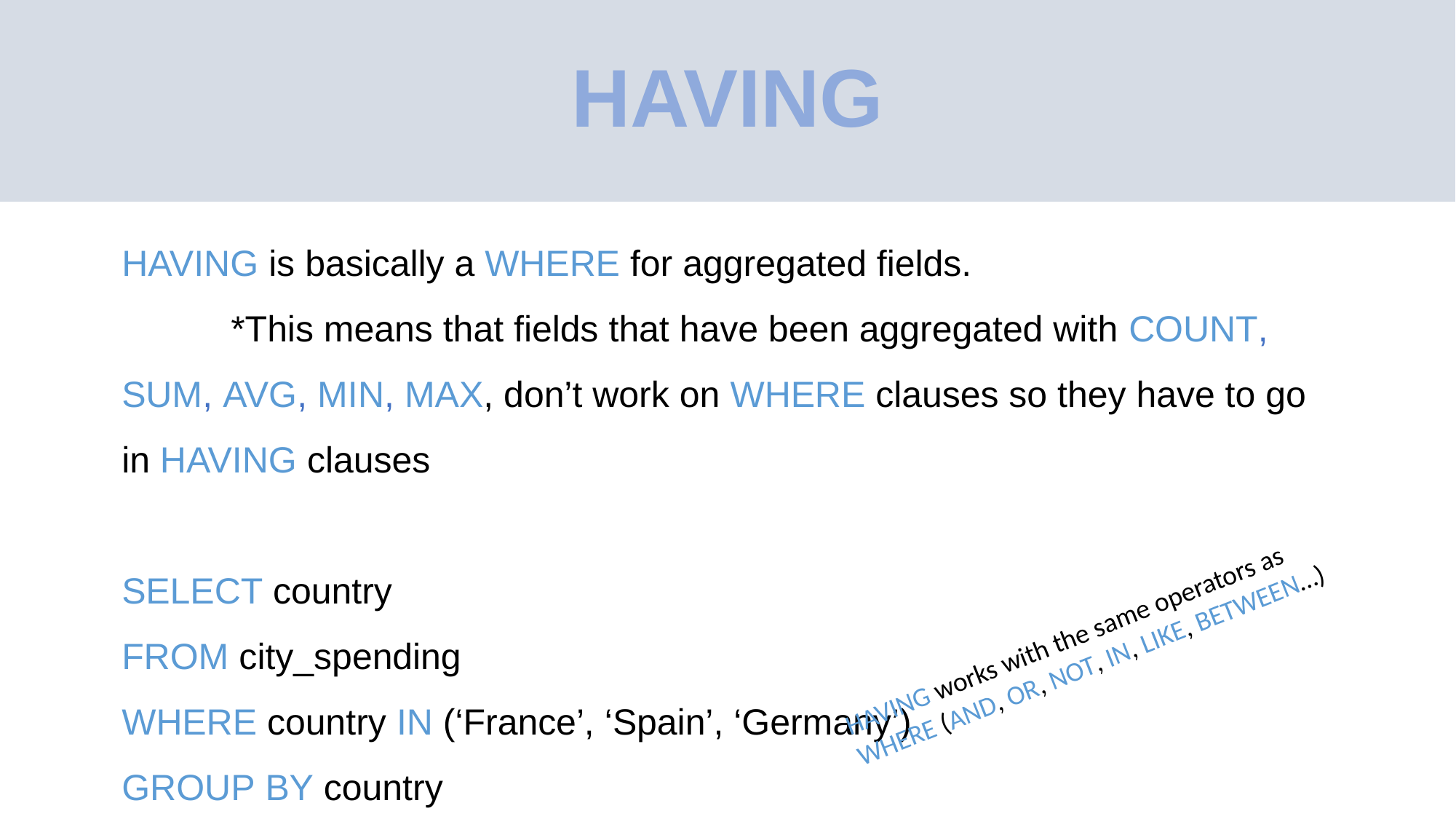

# HAVING
HAVING is basically a WHERE for aggregated fields.
	*This means that fields that have been aggregated with COUNT, SUM, AVG, MIN, MAX, don’t work on WHERE clauses so they have to go in HAVING clauses

SELECT country
FROM city_spending
WHERE country IN (‘France’, ‘Spain’, ‘Germany’)
GROUP BY country
HAVING AVG(spending) > 50
HAVING works with the same operators as WHERE (AND, OR, NOT, IN, LIKE, BETWEEN…)